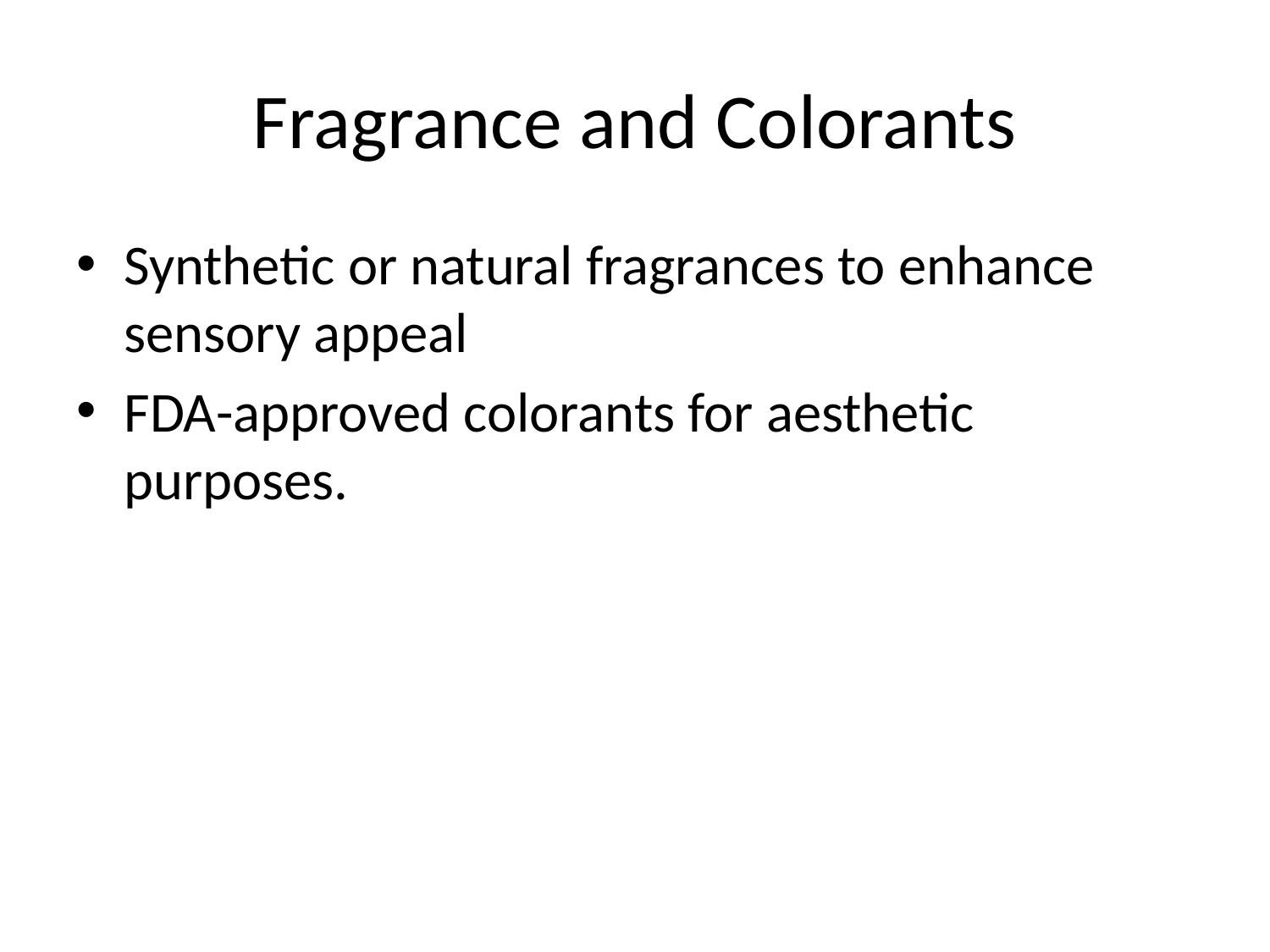

# Fragrance and Colorants
Synthetic or natural fragrances to enhance sensory appeal
FDA-approved colorants for aesthetic purposes.